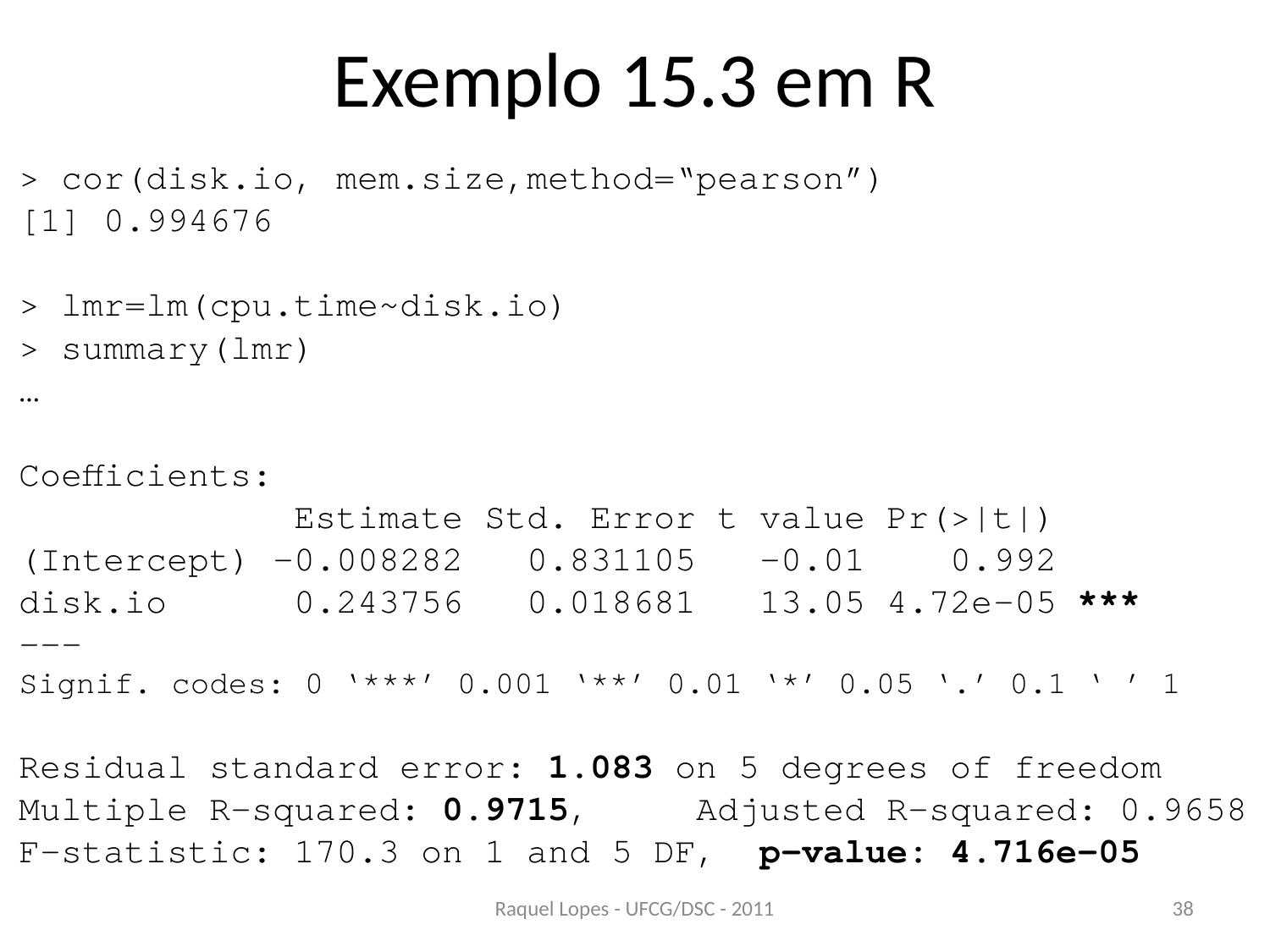

# Exemplo 15.3 em R
> cor(disk.io, mem.size,method=“pearson”)
[1] 0.994676

> lmr=lm(cpu.time~disk.io)
> summary(lmr)
…

Coefficients:
             Estimate Std. Error t value Pr(>|t|)
(Intercept) -0.008282   0.831105   -0.01    0.992
disk.io      0.243756   0.018681   13.05 4.72e-05 ***
---
Signif. codes: 0 ‘***’ 0.001 ‘**’ 0.01 ‘*’ 0.05 ‘.’ 0.1 ‘ ’ 1

Residual standard error: 1.083 on 5 degrees of freedom
Multiple R-squared: 0.9715,     Adjusted R-squared: 0.9658
F-statistic: 170.3 on 1 and 5 DF,  p-value: 4.716e-05
Raquel Lopes - UFCG/DSC - 2011
38